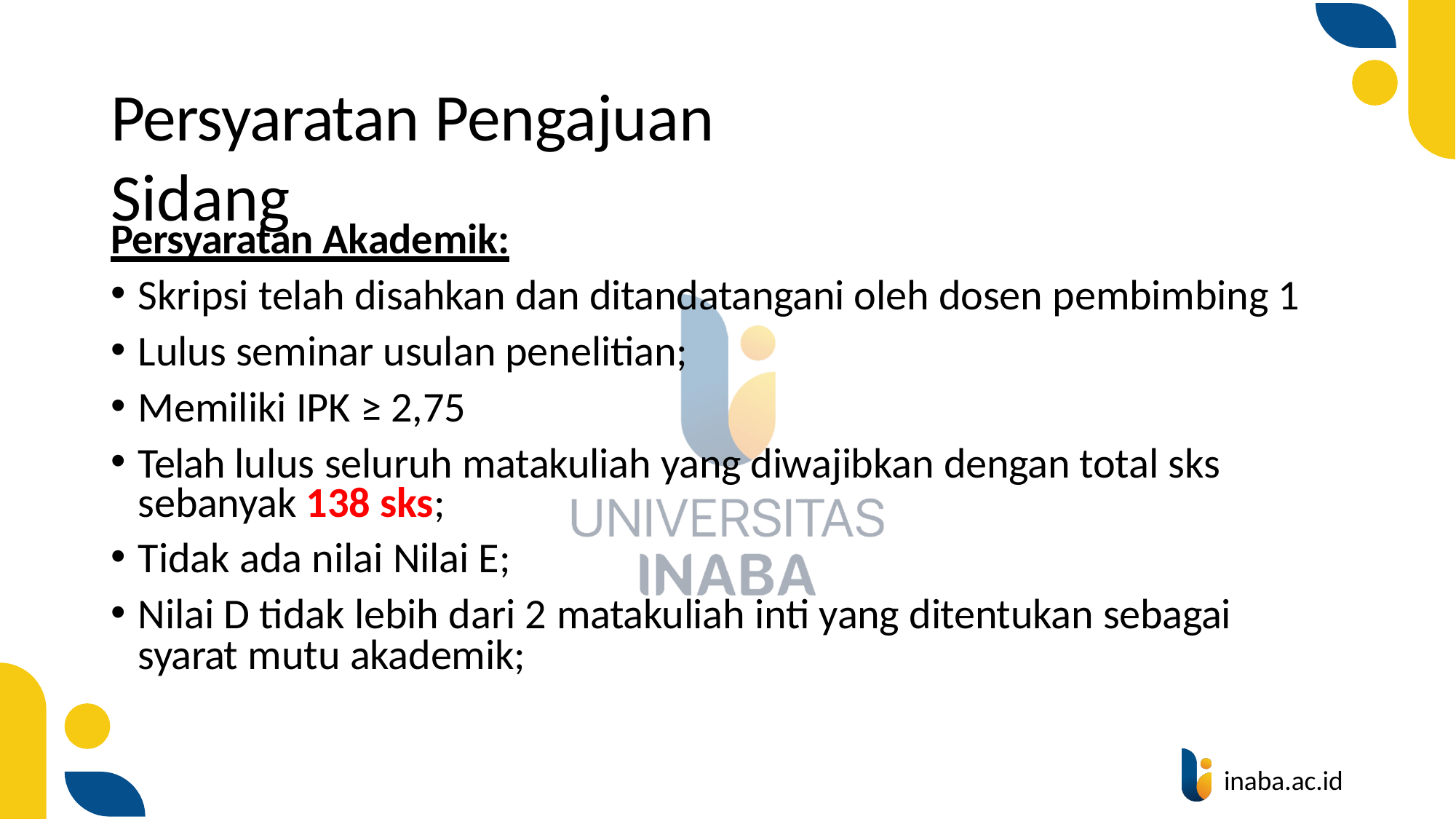

# Persyaratan Pengajuan Sidang
Persyaratan Akademik:
Skripsi telah disahkan dan ditandatangani oleh dosen pembimbing 1
Lulus seminar usulan penelitian;
Memiliki IPK ≥ 2,75
Telah lulus seluruh matakuliah yang diwajibkan dengan total sks  sebanyak 138 sks;
Tidak ada nilai Nilai E;
Nilai D tidak lebih dari 2 matakuliah inti yang ditentukan sebagai  syarat mutu akademik;
inaba.ac.id